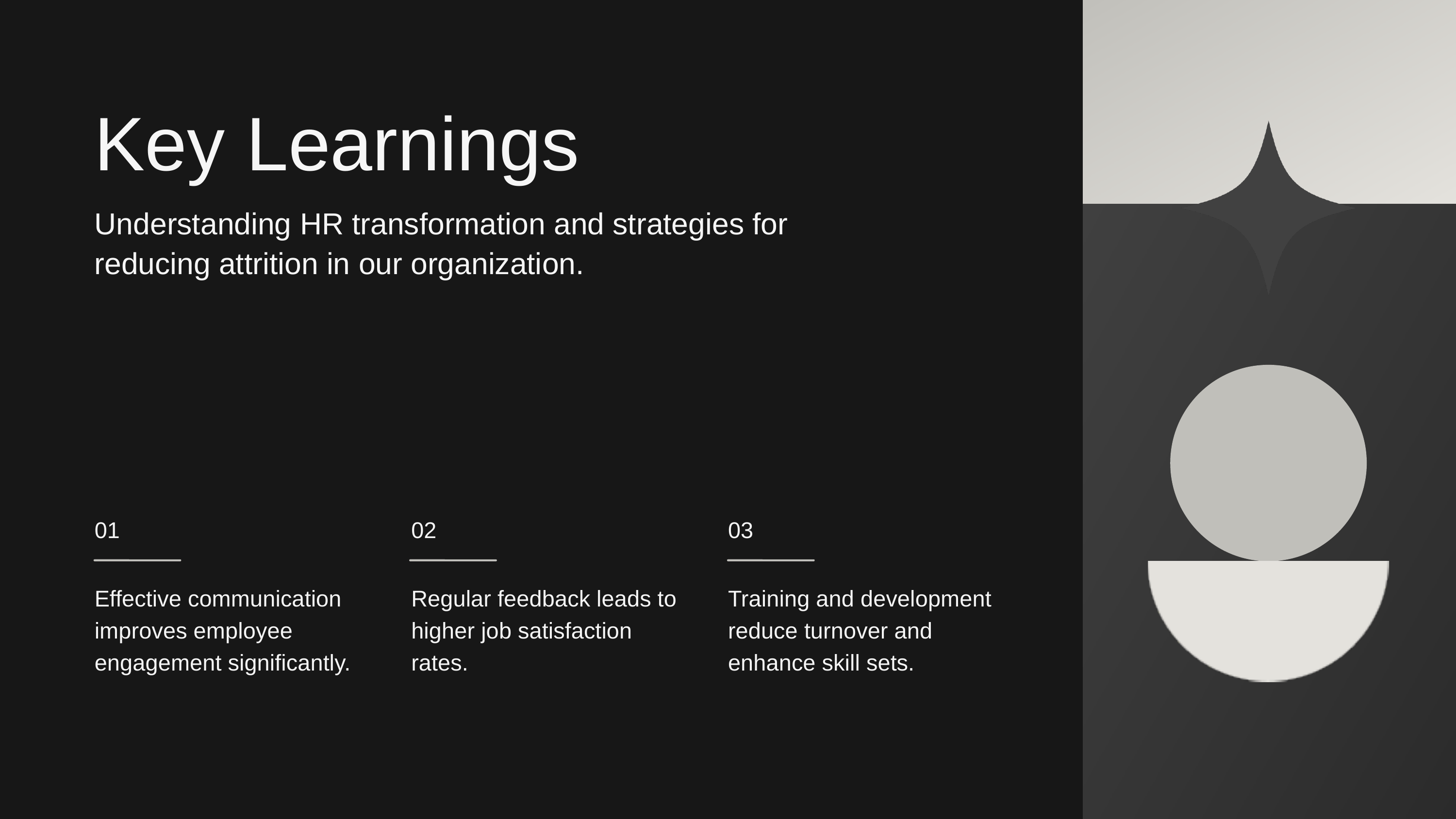

Key Learnings
Understanding HR transformation and strategies for reducing attrition in our organization.

01

Effective communication improves employee engagement significantly.
02

Regular feedback leads to higher job satisfaction rates.
03

Training and development reduce turnover and enhance skill sets.